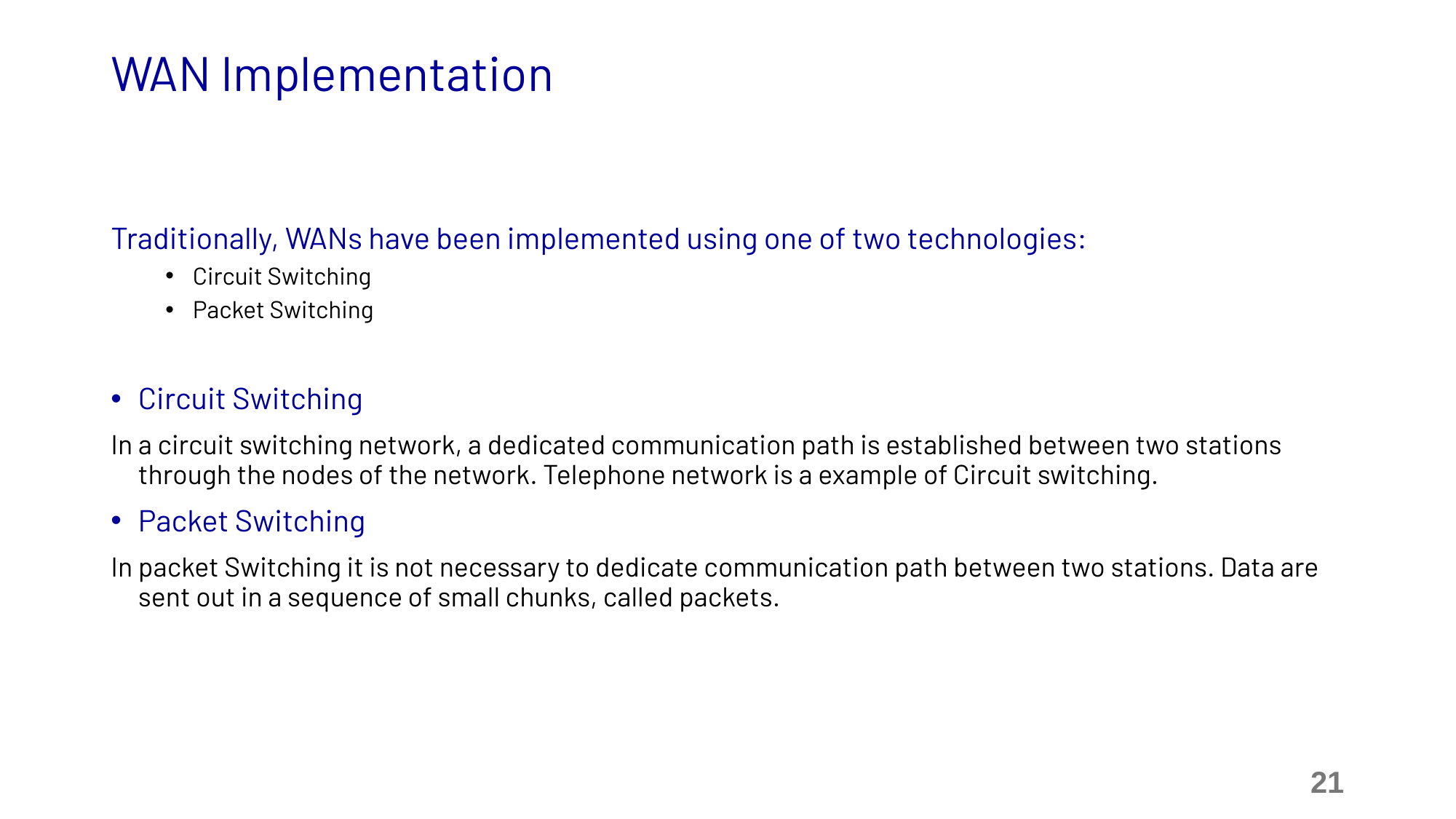

# WAN Implementation
Traditionally, WANs have been implemented using one of two technologies:
Circuit Switching
Packet Switching

Circuit Switching
In a circuit switching network, a dedicated communication path is established between two stations through the nodes of the network. Telephone network is a example of Circuit switching.
Packet Switching
In packet Switching it is not necessary to dedicate communication path between two stations. Data are sent out in a sequence of small chunks, called packets.
21